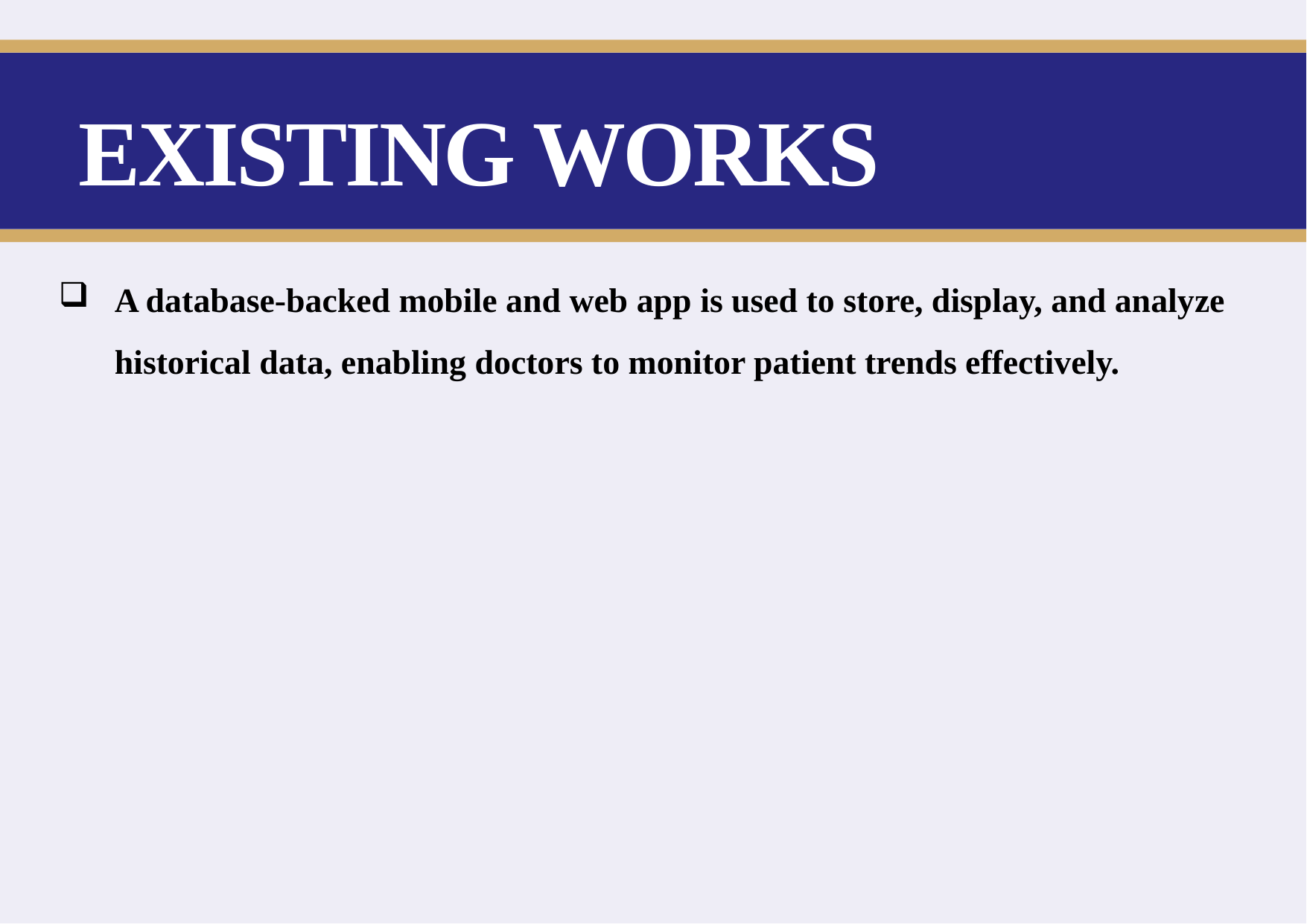

# EXISTING WORKS
A database-backed mobile and web app is used to store, display, and analyze historical data, enabling doctors to monitor patient trends effectively.